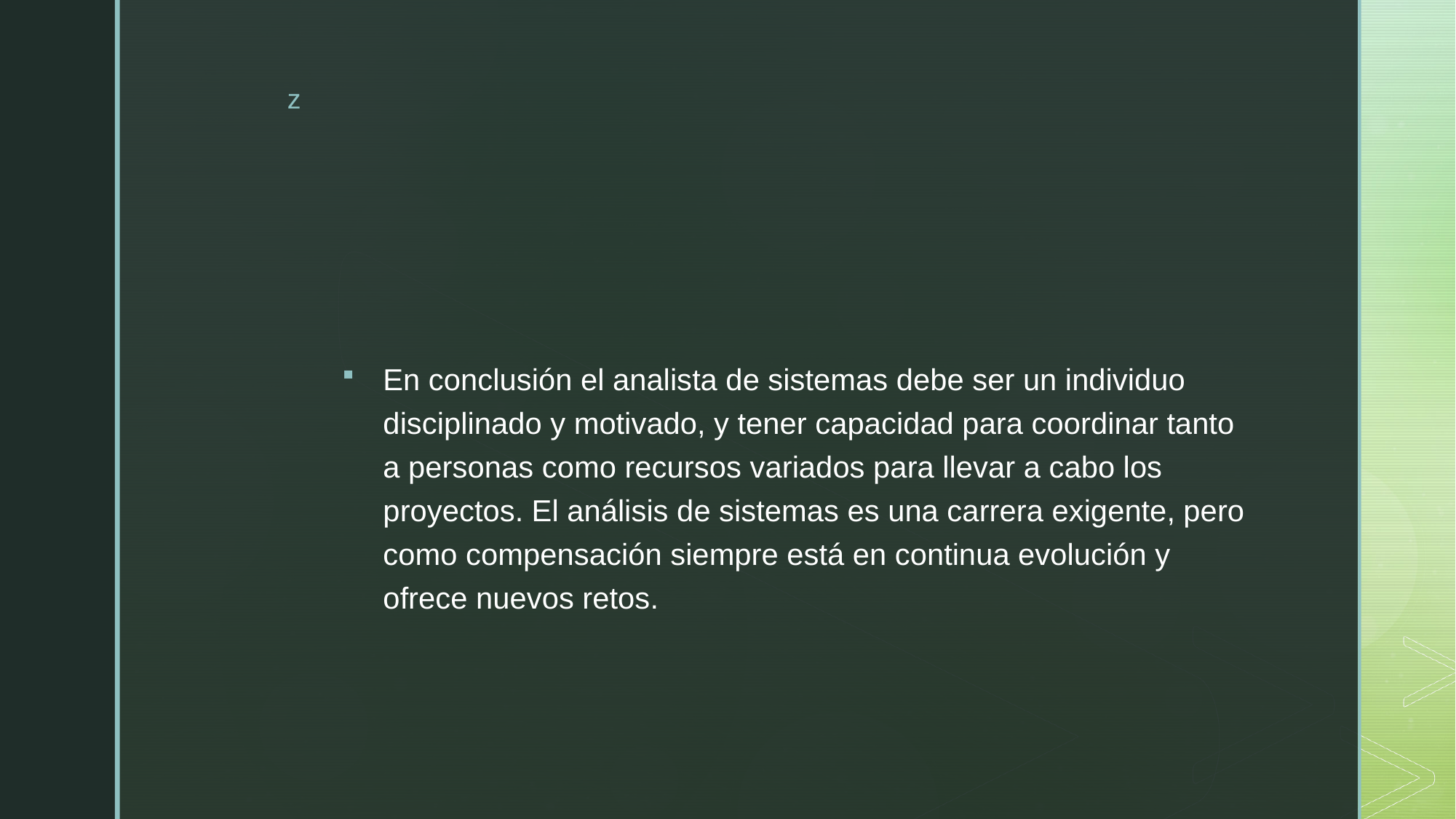

#
En conclusión el analista de sistemas debe ser un individuo disciplinado y motivado, y tener capacidad para coordinar tanto a personas como recursos variados para llevar a cabo los proyectos. El análisis de sistemas es una carrera exigente, pero como compensación siempre está en continua evolución y ofrece nuevos retos.